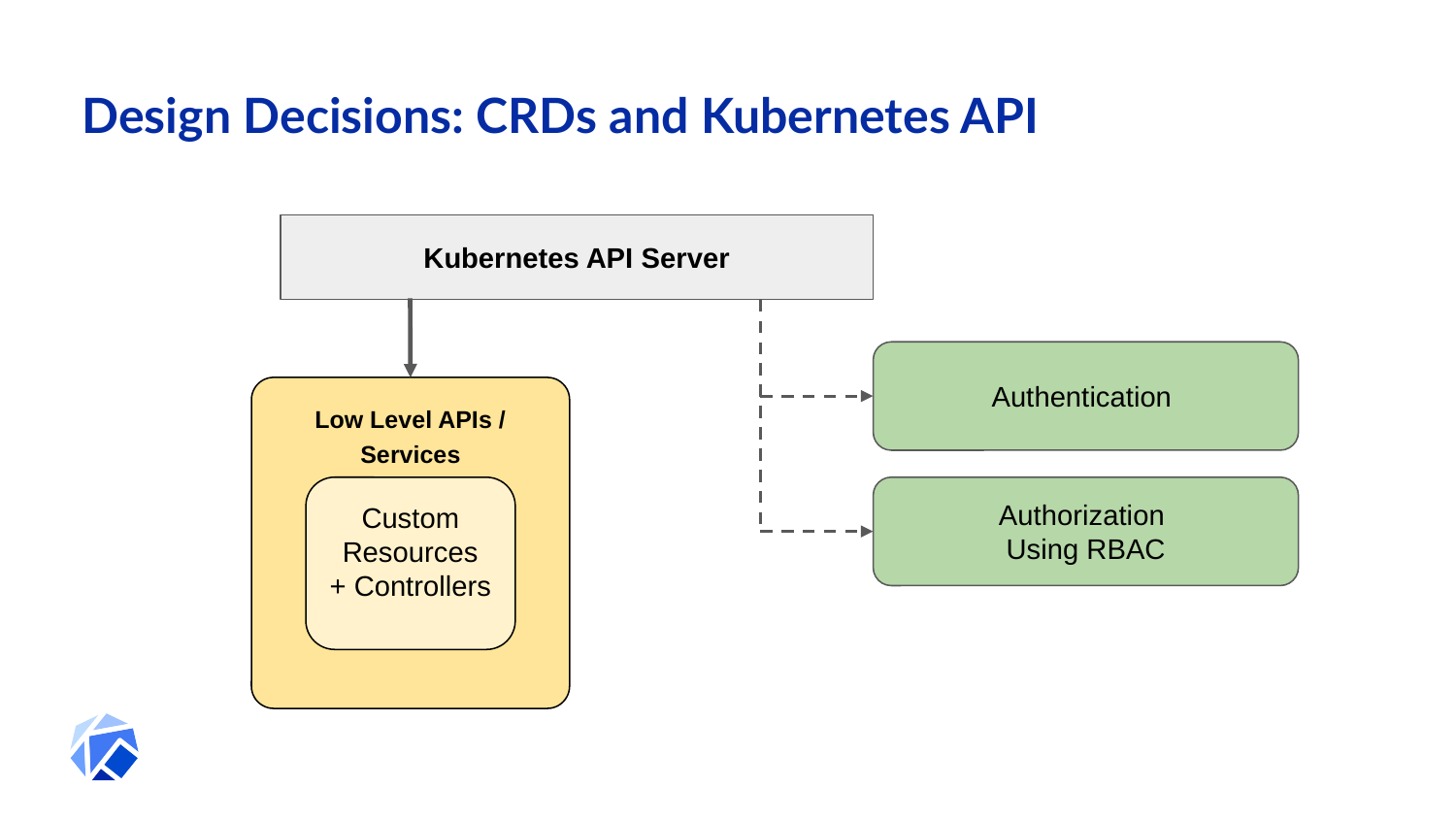

# Design Decisions: CRDs and Kubernetes API
Kubernetes API Server
Authentication
Low Level APIs / Services
Custom Resources
+ Controllers
Authorization
Using RBAC